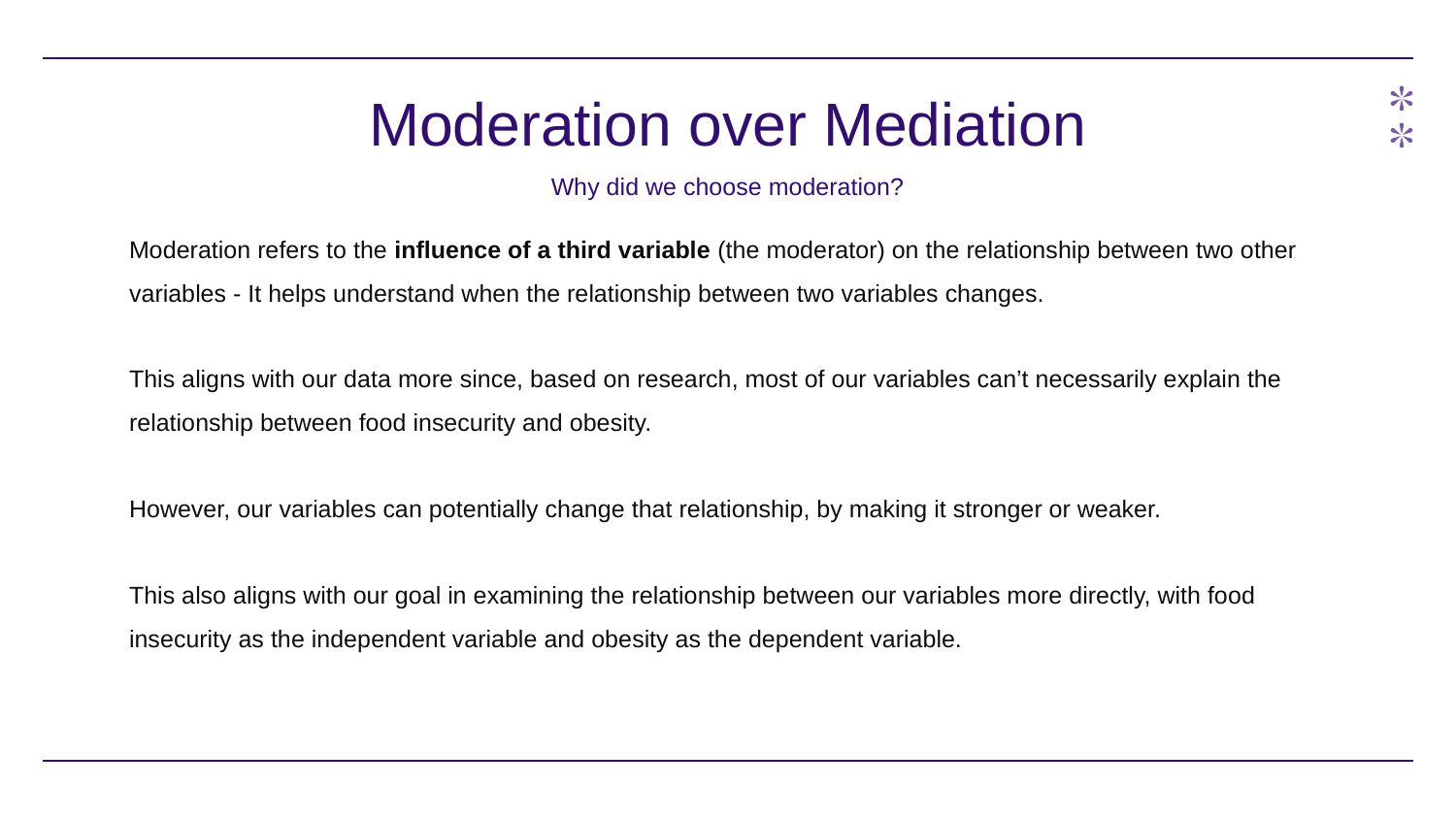

# Moderation over Mediation
Why did we choose moderation?
Moderation refers to the influence of a third variable (the moderator) on the relationship between two other variables - It helps understand when the relationship between two variables changes.
This aligns with our data more since, based on research, most of our variables can’t necessarily explain the relationship between food insecurity and obesity.
However, our variables can potentially change that relationship, by making it stronger or weaker.
This also aligns with our goal in examining the relationship between our variables more directly, with food insecurity as the independent variable and obesity as the dependent variable.